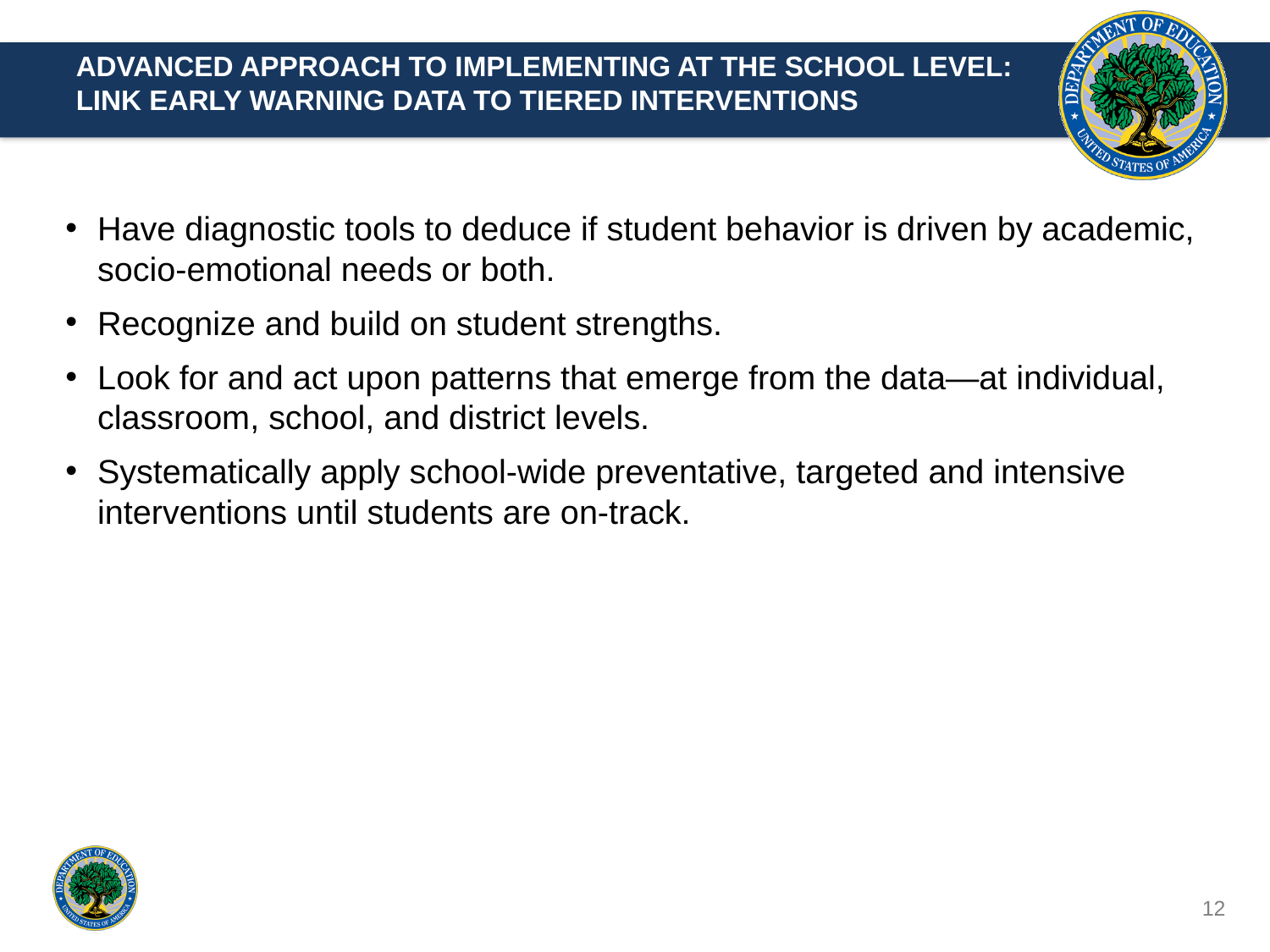

ADVANCED APPROACH TO IMPLEMENTING AT THE SCHOOL LEVEL: LINK EARLY WARNING DATA TO TIERED INTERVENTIONS
Have diagnostic tools to deduce if student behavior is driven by academic, socio-emotional needs or both.
Recognize and build on student strengths.
Look for and act upon patterns that emerge from the data—at individual, classroom, school, and district levels.
Systematically apply school-wide preventative, targeted and intensive interventions until students are on-track.

12